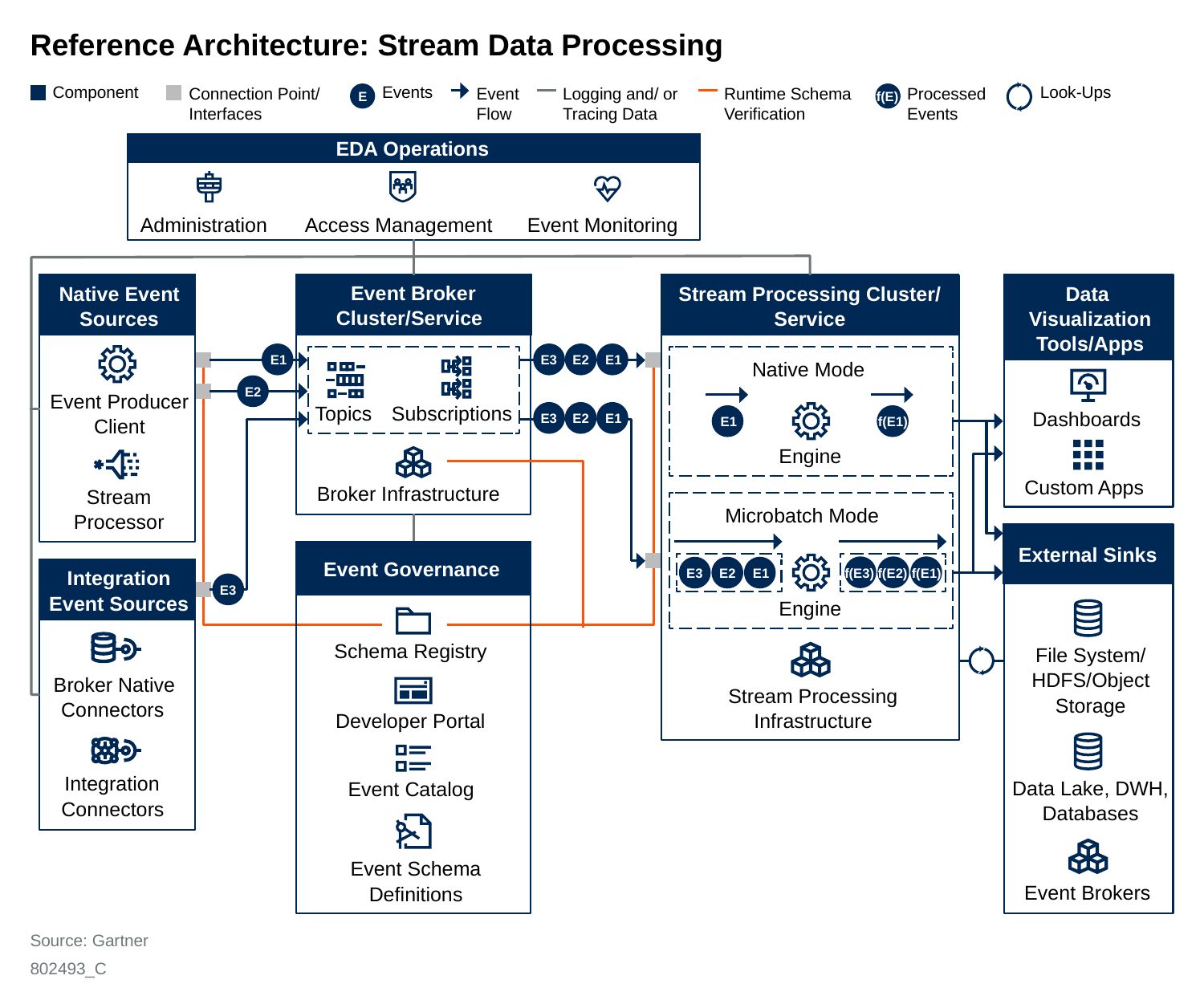

Reference Architecture: Stream Data Processing
Component
Events
Look-Ups

Connection Point/ Interfaces
Event Flow
Logging and/ or Tracing Data
Runtime Schema Verification
Processed Events

E
f(E)

EDA Operations

Administration
Access Management
Event Monitoring

Native Event Sources
Event Broker
Stream Processing Cluster/ Service
Data
Visualization Tools/Apps
Cluster/Service

E1
E3
E2
E1

Native Mode

E2

Event Producer Client
Topics
Subscriptions

Dashboards
E3
E2
E1

E1
f(E1)

Engine

Custom Apps
Broker Infrastructure
Stream Processor
Microbatch Mode

External Sinks

Event Governance

f(E2)
f(E1)
f(E3)
E3
E2
E1
Integration Event Sources

E3

Engine

Schema Registry
File System/ HDFS/Object Storage

Broker Native Connectors

Stream Processing Infrastructure
Developer Portal

Integration Connectors
Data Lake, DWH, Databases
Event Catalog

Event Schema Definitions
Event Brokers
Source: Gartner
802493_C